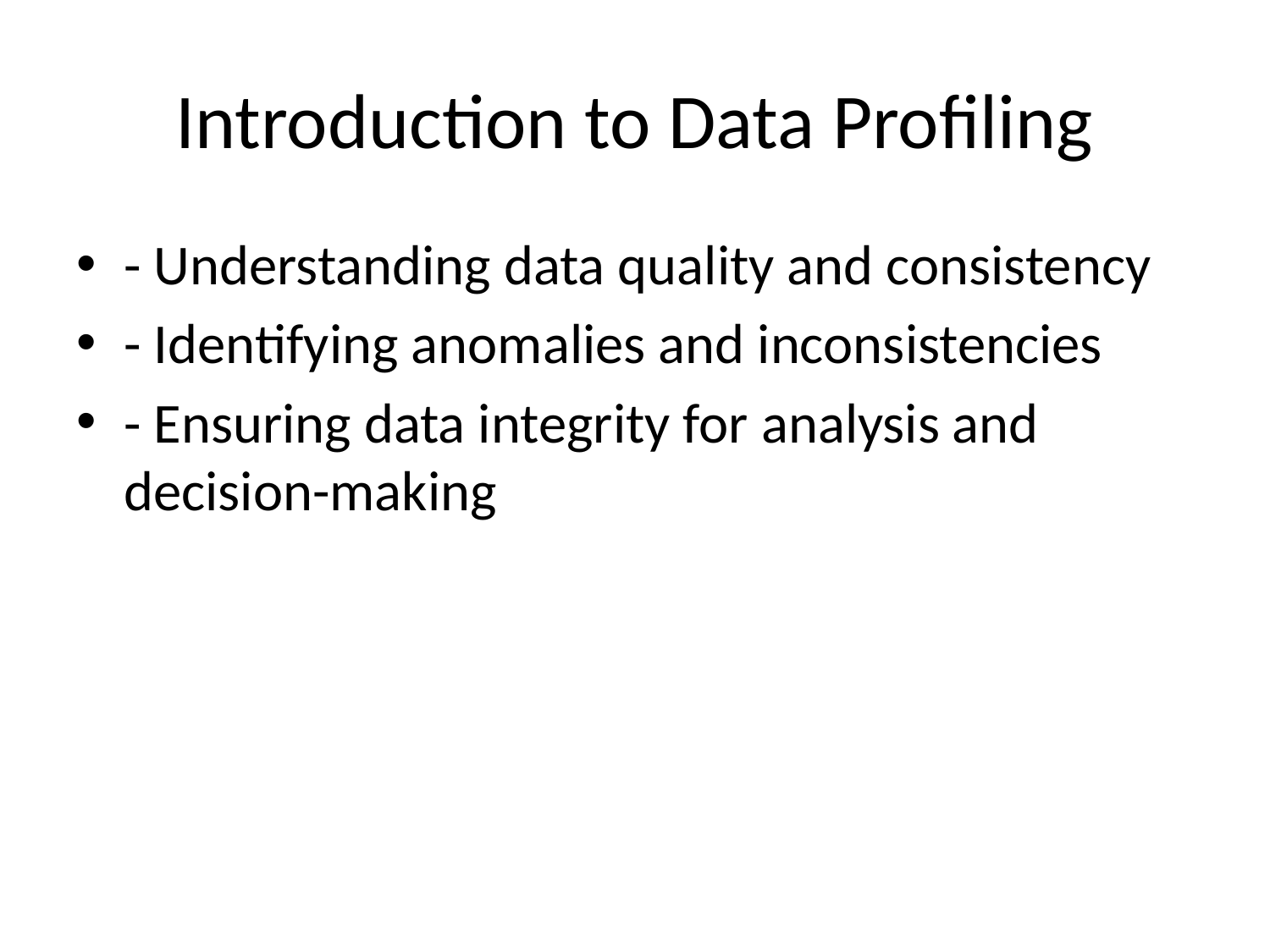

# Introduction to Data Profiling
- Understanding data quality and consistency
- Identifying anomalies and inconsistencies
- Ensuring data integrity for analysis and decision-making